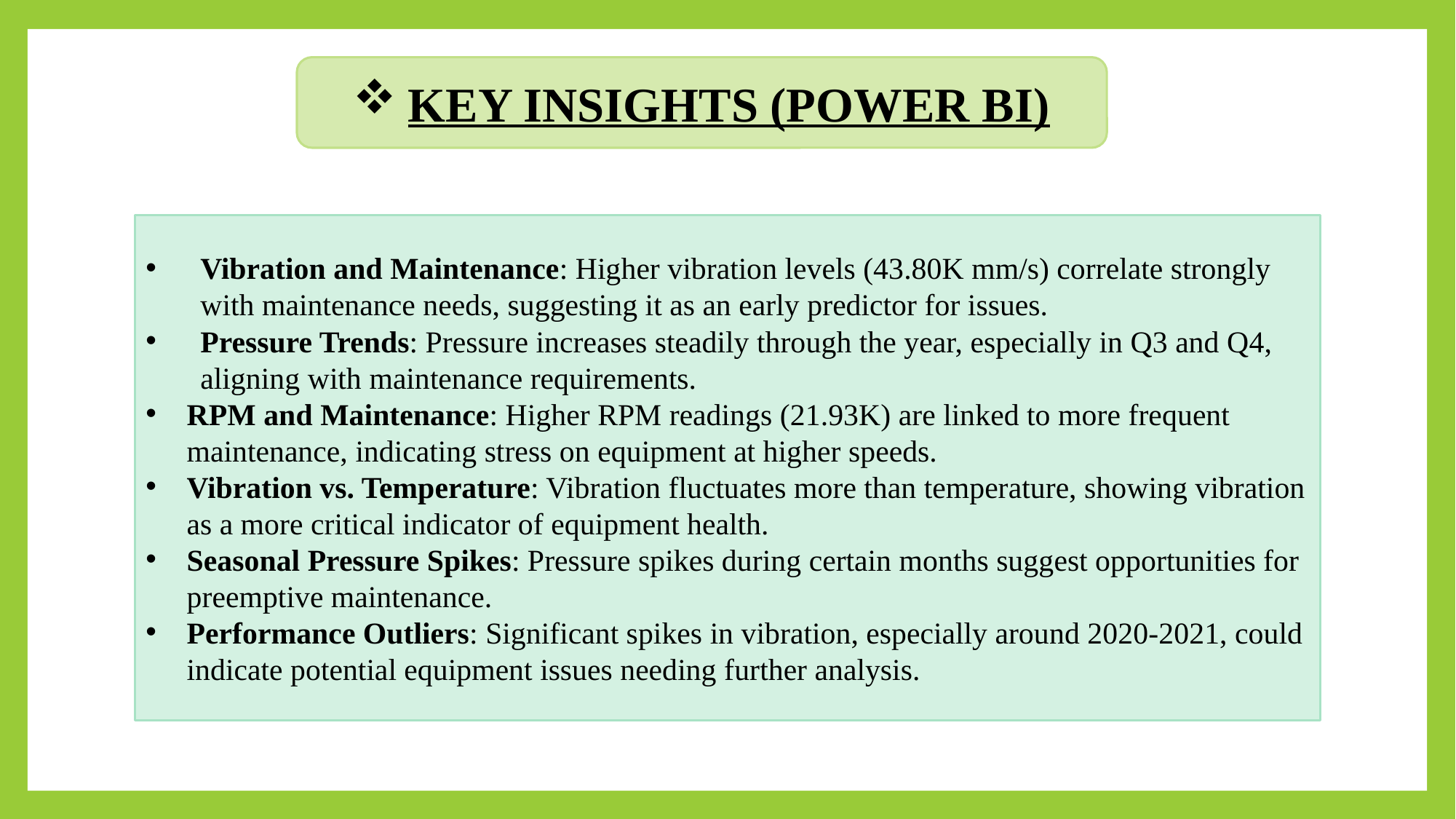

KEY INSIGHTS (POWER BI)
Vibration and Maintenance: Higher vibration levels (43.80K mm/s) correlate strongly with maintenance needs, suggesting it as an early predictor for issues.
Pressure Trends: Pressure increases steadily through the year, especially in Q3 and Q4, aligning with maintenance requirements.
RPM and Maintenance: Higher RPM readings (21.93K) are linked to more frequent maintenance, indicating stress on equipment at higher speeds.
Vibration vs. Temperature: Vibration fluctuates more than temperature, showing vibration as a more critical indicator of equipment health.
Seasonal Pressure Spikes: Pressure spikes during certain months suggest opportunities for preemptive maintenance.
Performance Outliers: Significant spikes in vibration, especially around 2020-2021, could indicate potential equipment issues needing further analysis.